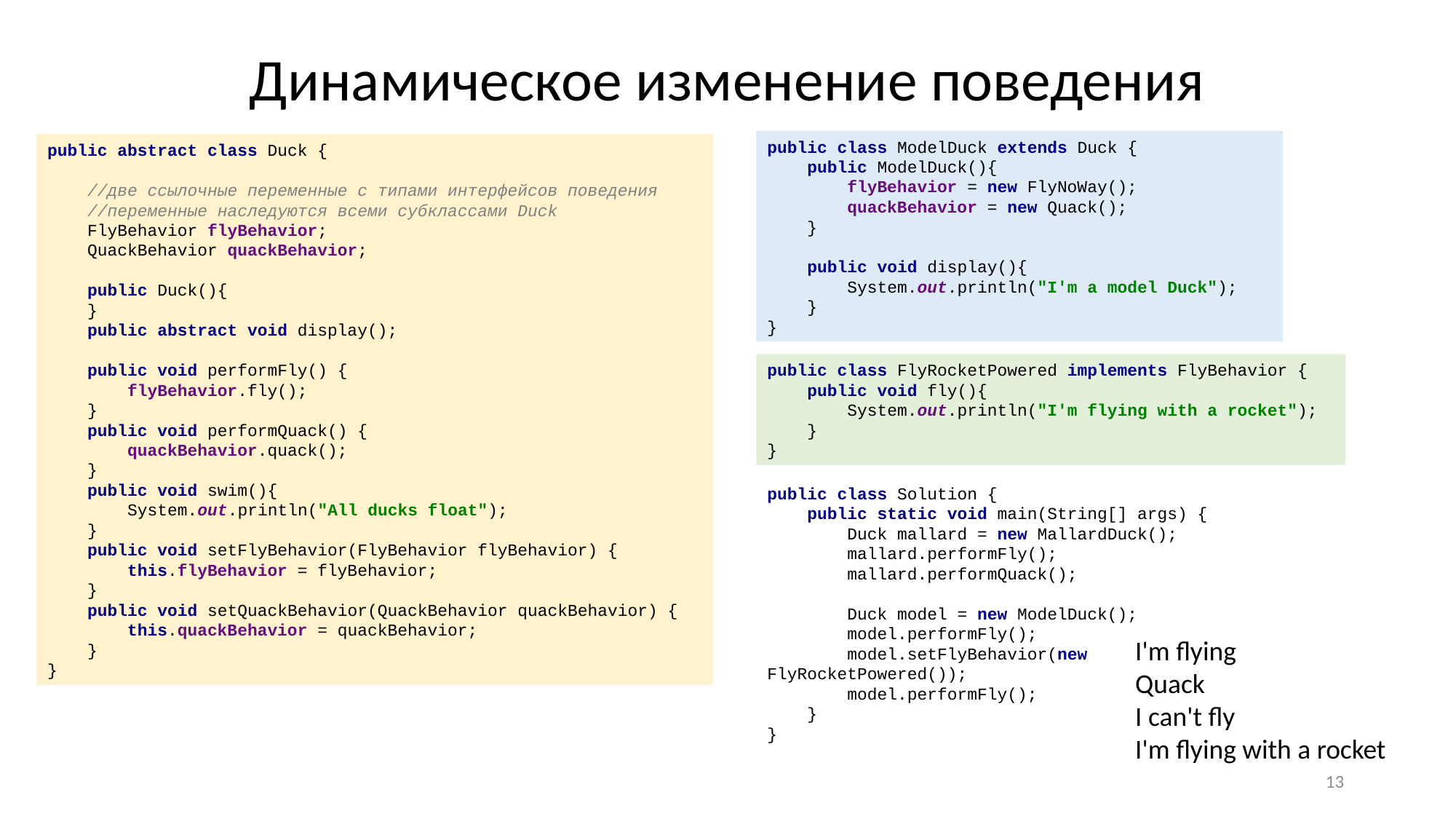

# Динамическое изменение поведения
public abstract class Duck {
    //две ссылочные переменные с типами интерфейсов поведения
    //переменные наследуются всеми субклассами Duck
    FlyBehavior flyBehavior;
    QuackBehavior quackBehavior;
    public Duck(){
    }
    public abstract void display();
    public void performFly() {
        flyBehavior.fly();
    }
    public void performQuack() {
        quackBehavior.quack();
    }
    public void swim(){
        System.out.println("All ducks float");
    }
    public void setFlyBehavior(FlyBehavior flyBehavior) {
        this.flyBehavior = flyBehavior;
    }
    public void setQuackBehavior(QuackBehavior quackBehavior) {
        this.quackBehavior = quackBehavior;
    }
}
public class ModelDuck extends Duck {
    public ModelDuck(){
        flyBehavior = new FlyNoWay();
        quackBehavior = new Quack();
    }
    public void display(){
        System.out.println("I'm a model Duck");
    }
}
public class FlyRocketPowered implements FlyBehavior {
    public void fly(){
        System.out.println("I'm flying with a rocket");
    }
}
public class Solution {
    public static void main(String[] args) {
        Duck mallard = new MallardDuck();
        mallard.performFly();
        mallard.performQuack();
        Duck model = new ModelDuck();
        model.performFly();
        model.setFlyBehavior(new FlyRocketPowered());
        model.performFly();
    }
}
I'm flying
Quack
I can't fly
I'm flying with a rocket
13